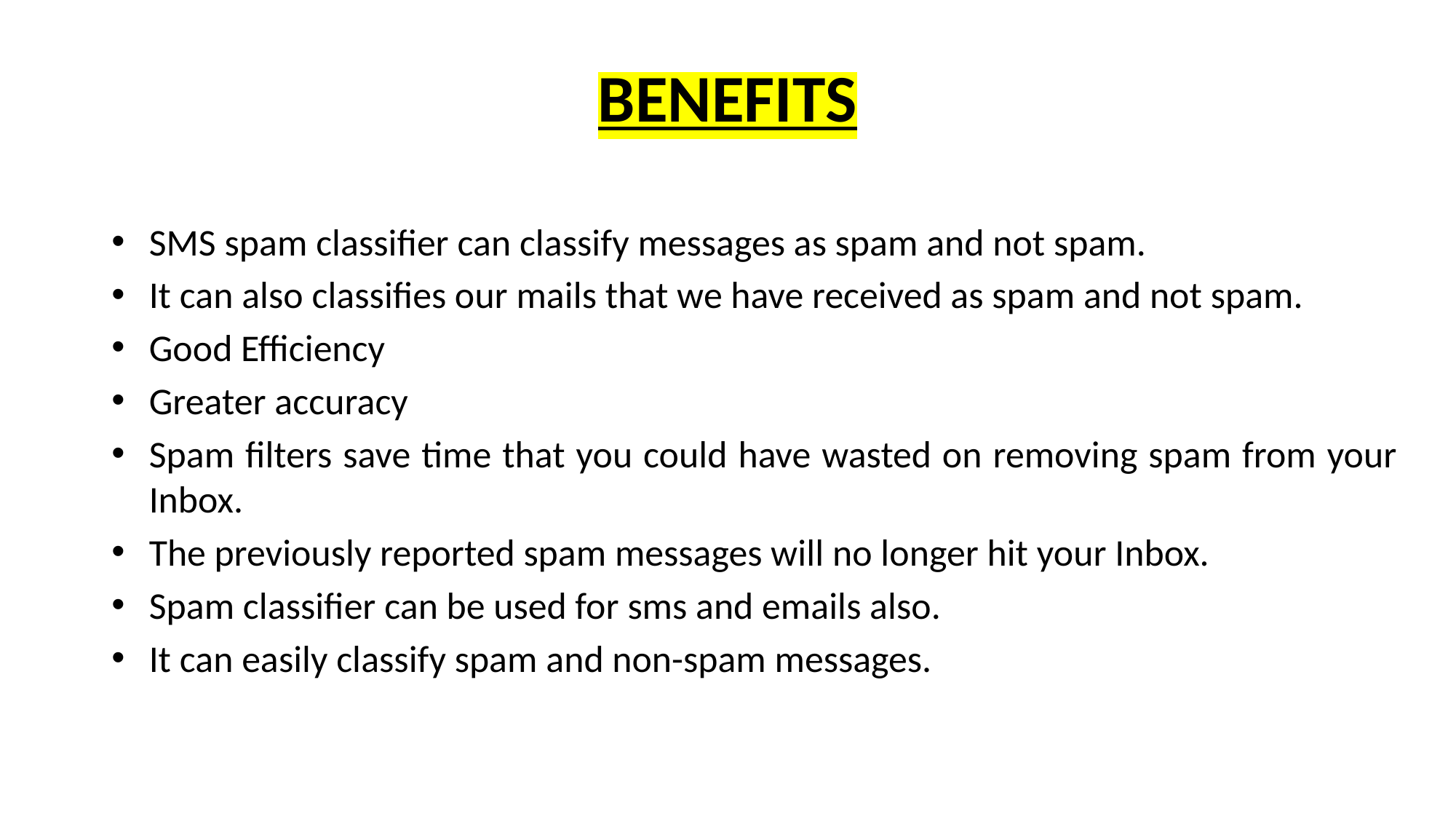

# BENEFITS
SMS spam classifier can classify messages as spam and not spam.
It can also classifies our mails that we have received as spam and not spam.
Good Efficiency
Greater accuracy
Spam filters save time that you could have wasted on removing spam from your Inbox.
The previously reported spam messages will no longer hit your Inbox.
Spam classifier can be used for sms and emails also.
It can easily classify spam and non-spam messages.